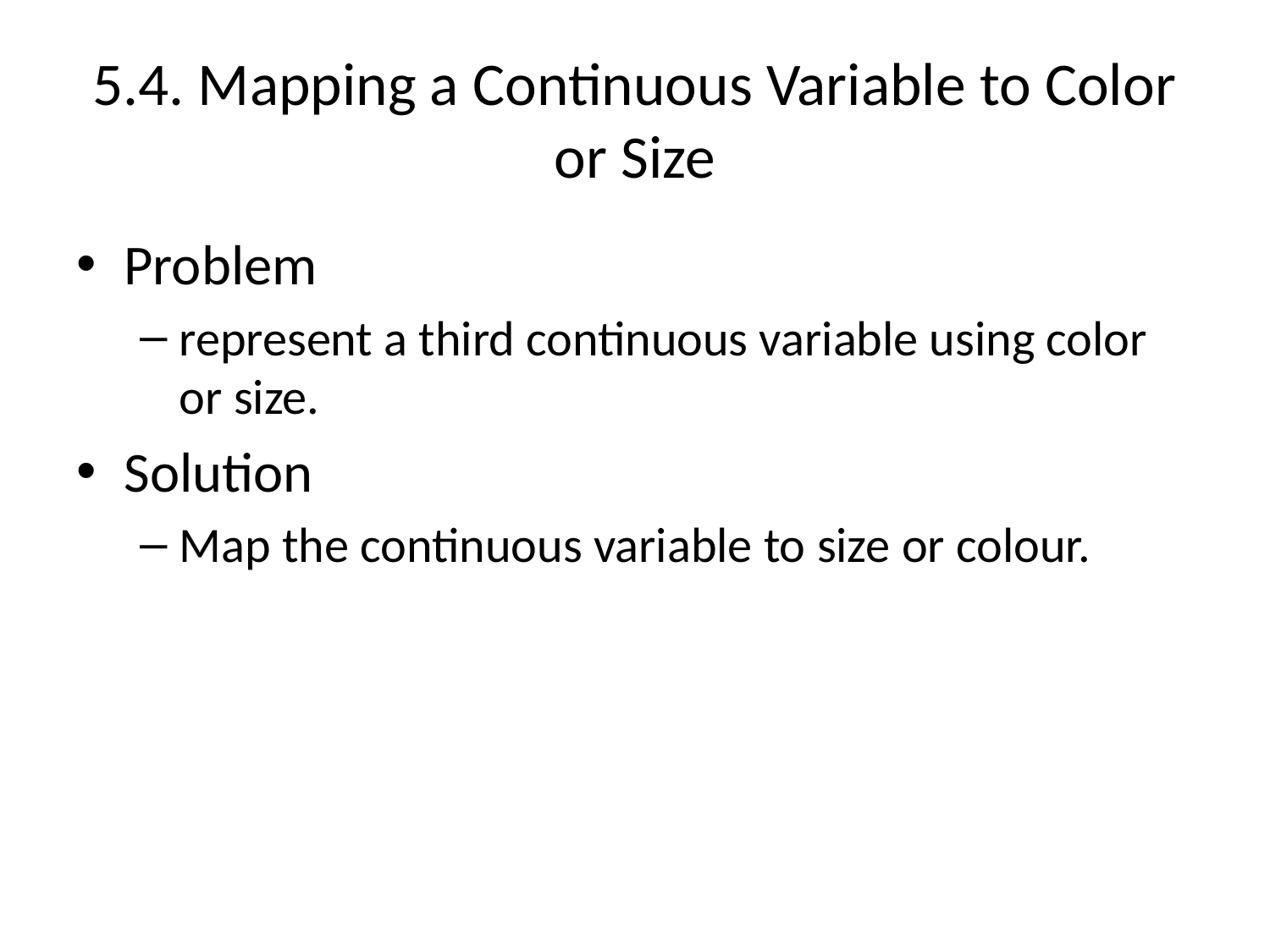

# 5.4. Mapping a Continuous Variable to Color or Size
Problem
represent a third continuous variable using color or size.
Solution
Map the continuous variable to size or colour.